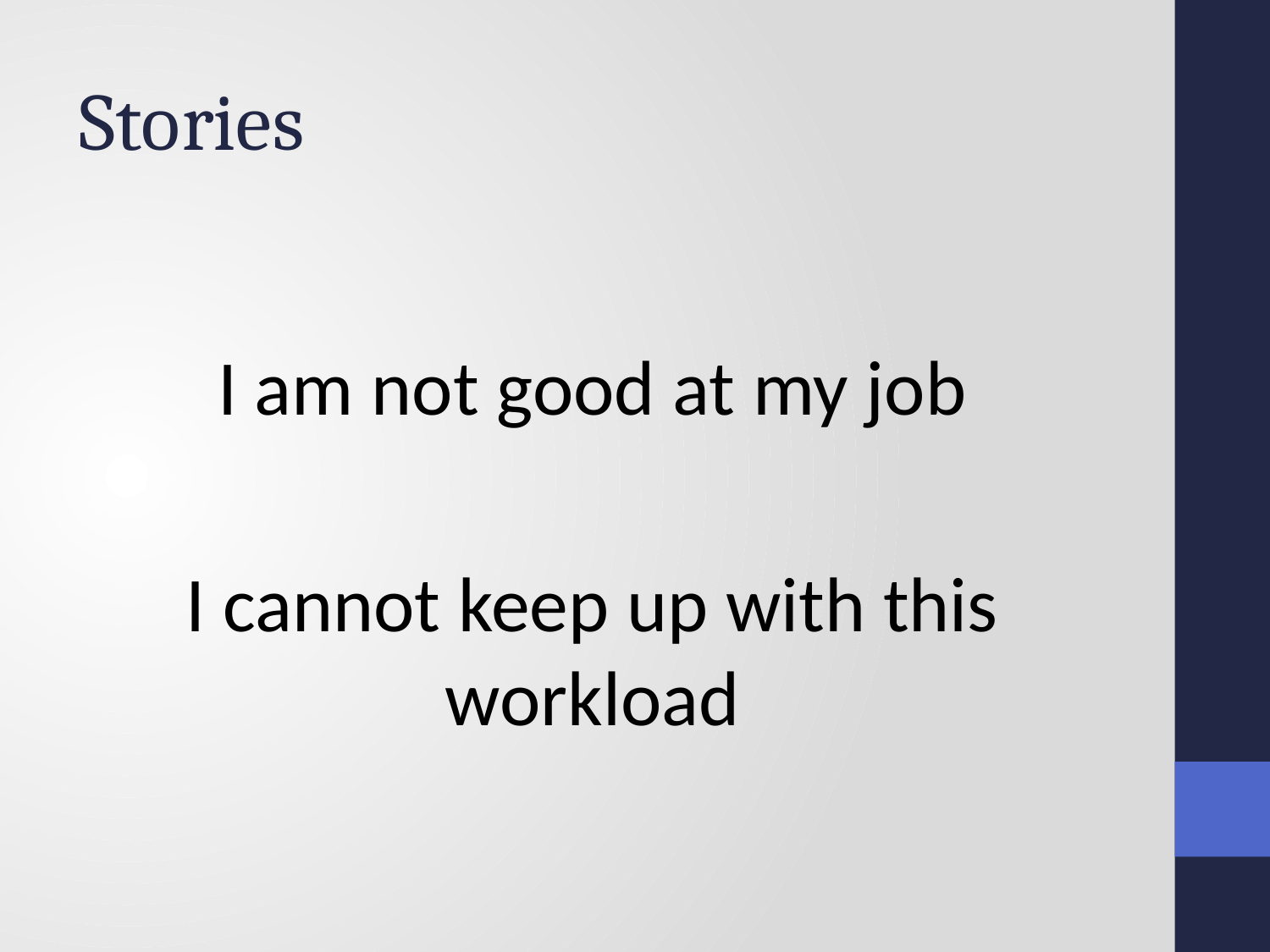

# Stories

I am not good at my job

I cannot keep up with this workload